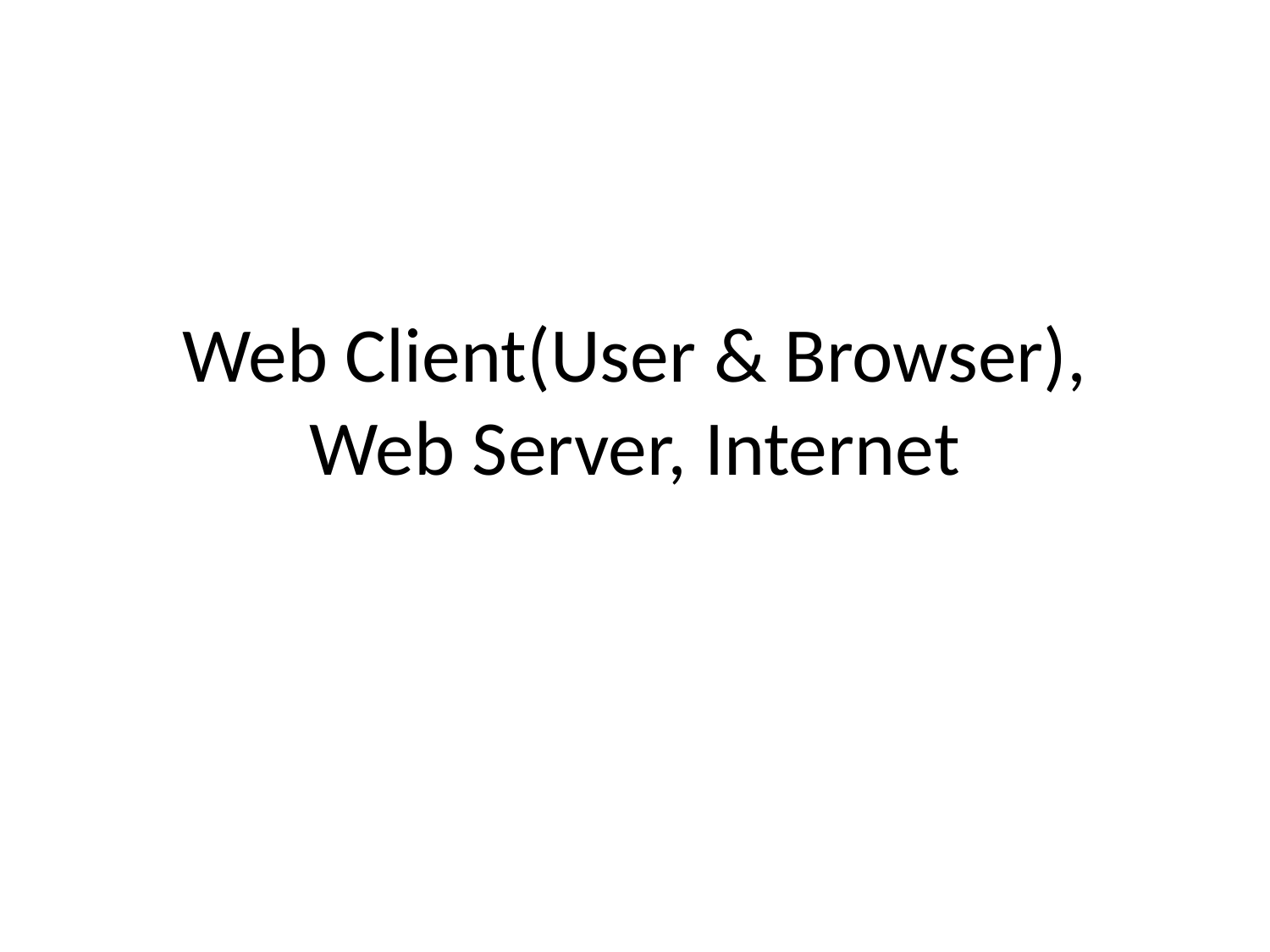

# Web Client(User & Browser), Web Server, Internet